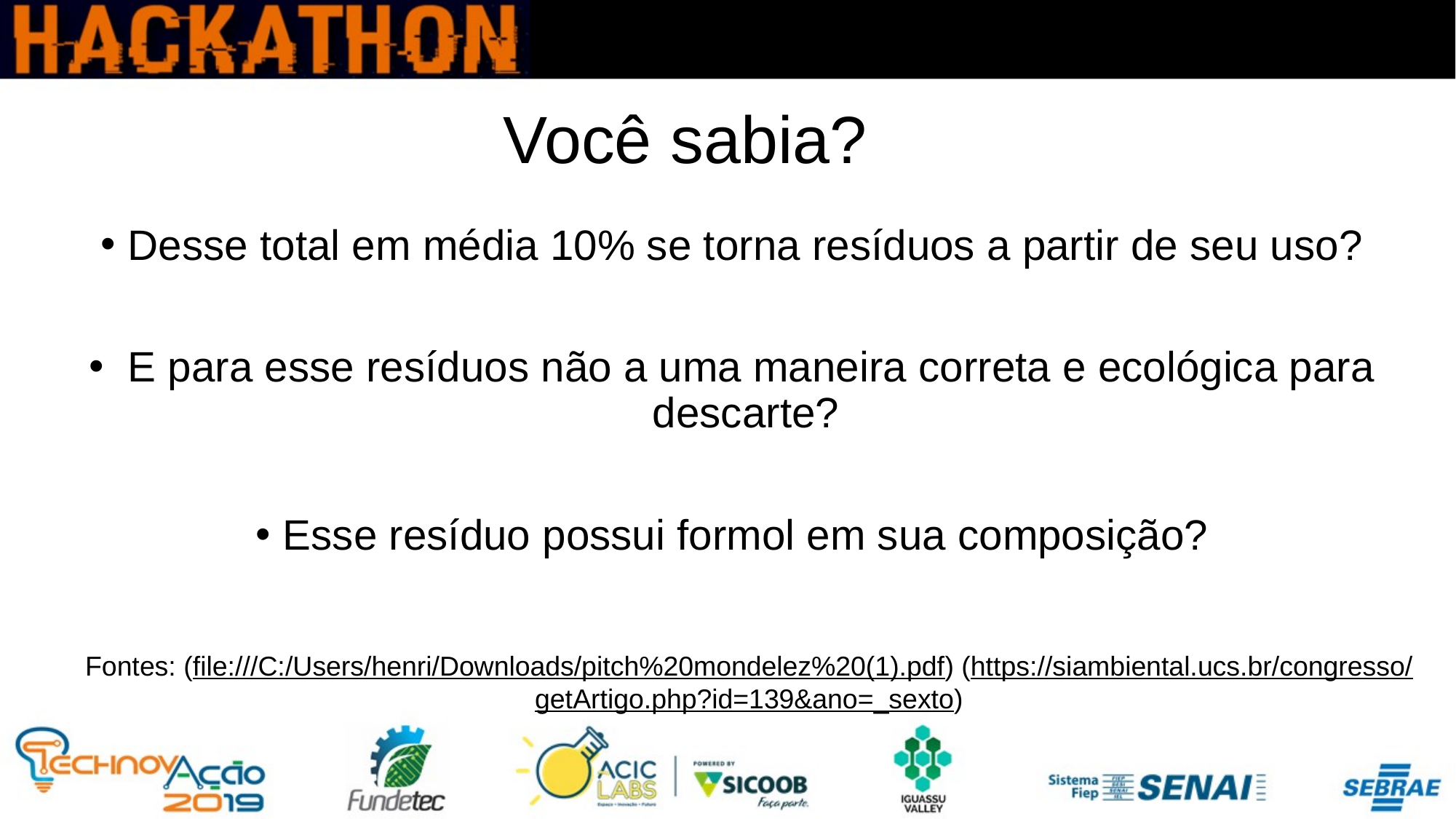

# Você sabia?
Desse total em média 10% se torna resíduos a partir de seu uso?

 E para esse resíduos não a uma maneira correta e ecológica para descarte?

Esse resíduo possui formol em sua composição?
Fontes: (file:///C:/Users/henri/Downloads/pitch%20mondelez%20(1).pdf) (https://siambiental.ucs.br/congresso/getArtigo.php?id=139&ano=_sexto)